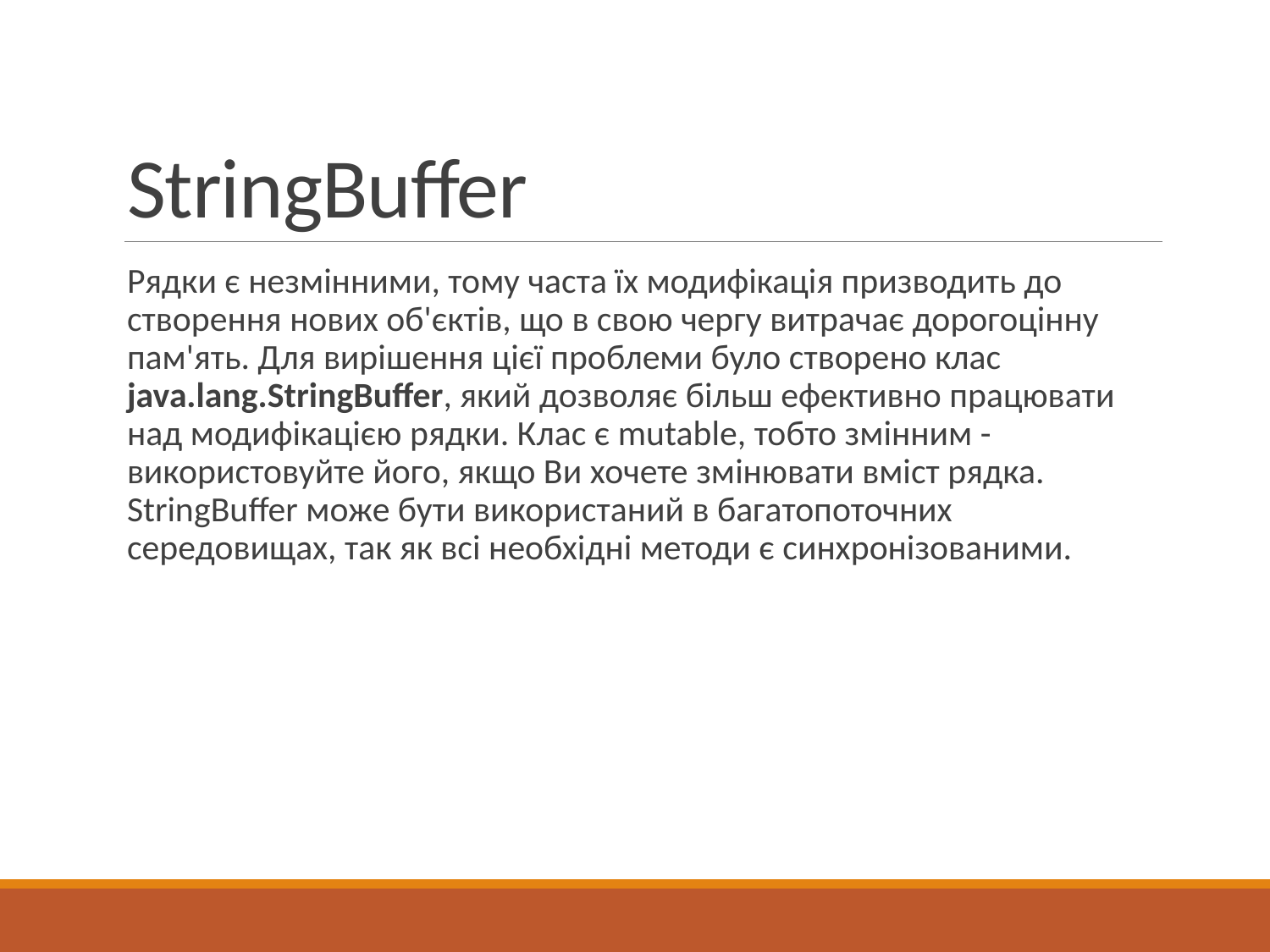

# StringBuffer
Рядки є незмінними, тому часта їх модифікація призводить до створення нових об'єктів, що в свою чергу витрачає дорогоцінну пам'ять. Для вирішення цієї проблеми було створено клас java.lang.StringBuffer, який дозволяє більш ефективно працювати над модифікацією рядки. Клас є mutable, тобто змінним - використовуйте його, якщо Ви хочете змінювати вміст рядка. StringBuffer може бути використаний в багатопоточних середовищах, так як всі необхідні методи є синхронізованими.